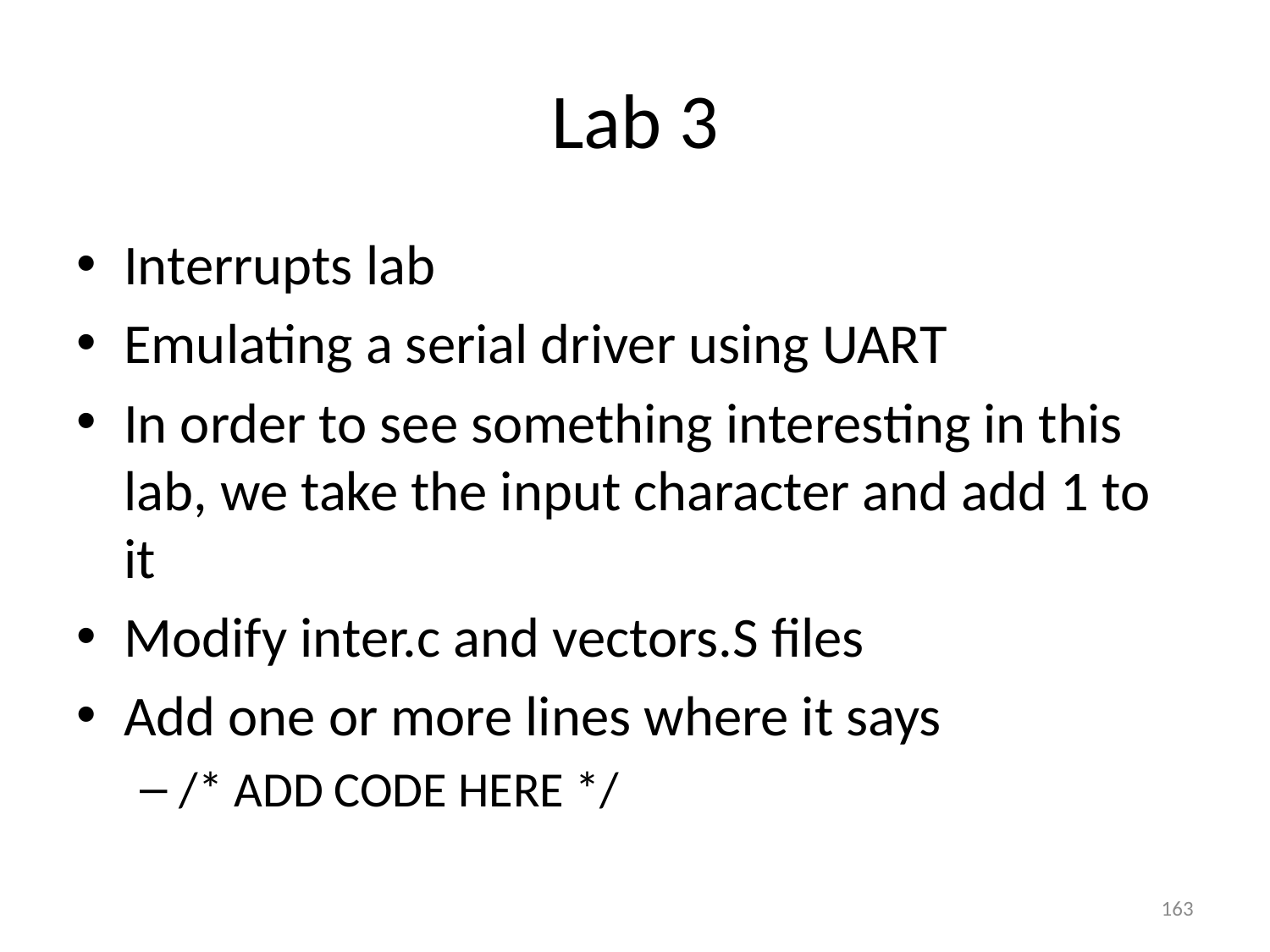

# Lab 3
Interrupts lab
Emulating a serial driver using UART
In order to see something interesting in this lab, we take the input character and add 1 to it
Modify inter.c and vectors.S files
Add one or more lines where it says
/* ADD CODE HERE */
163